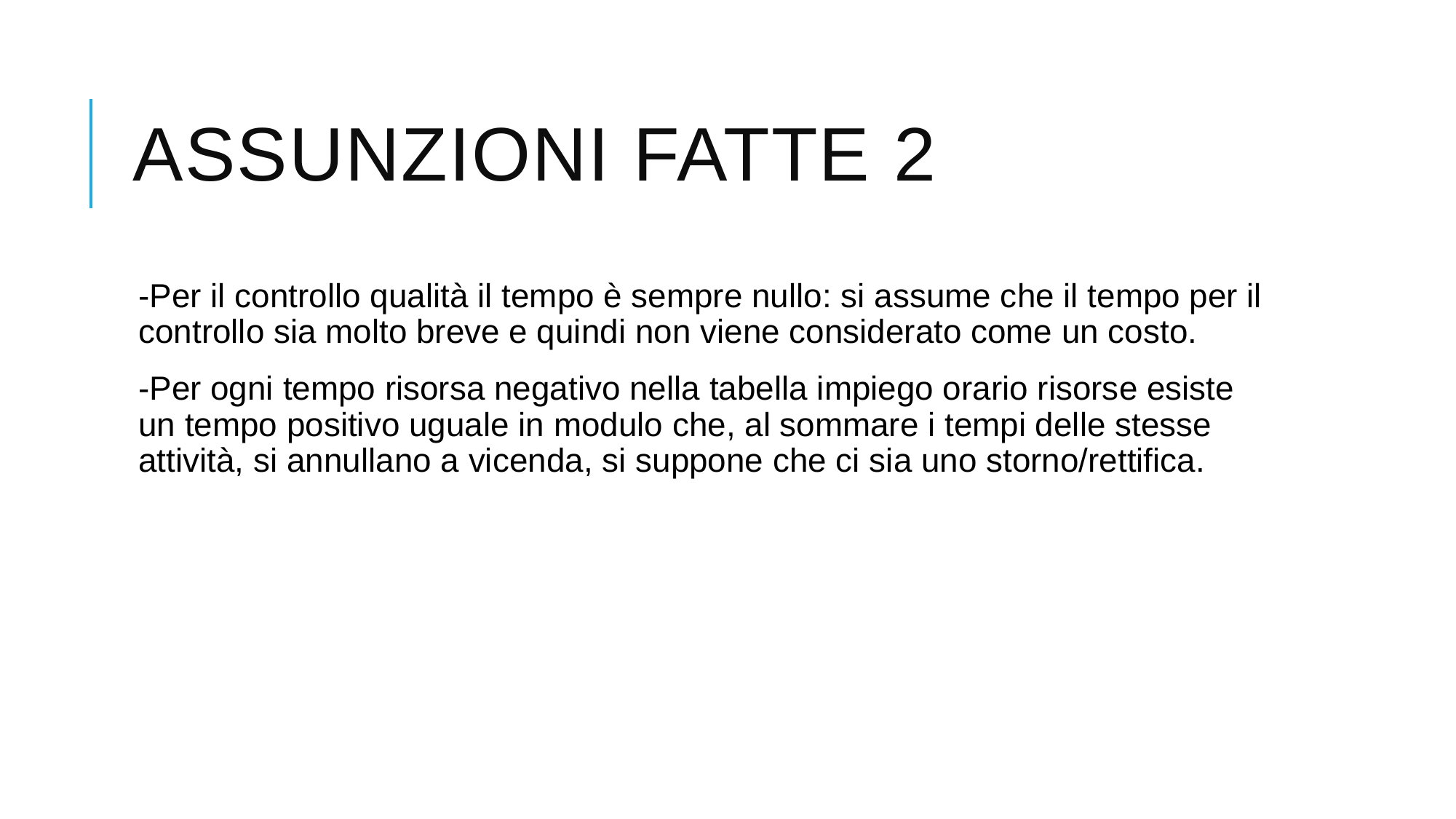

# Assunzioni fatte 2
-Per il controllo qualità il tempo è sempre nullo: si assume che il tempo per il controllo sia molto breve e quindi non viene considerato come un costo.
-Per ogni tempo risorsa negativo nella tabella impiego orario risorse esiste un tempo positivo uguale in modulo che, al sommare i tempi delle stesse attività, si annullano a vicenda, si suppone che ci sia uno storno/rettifica.